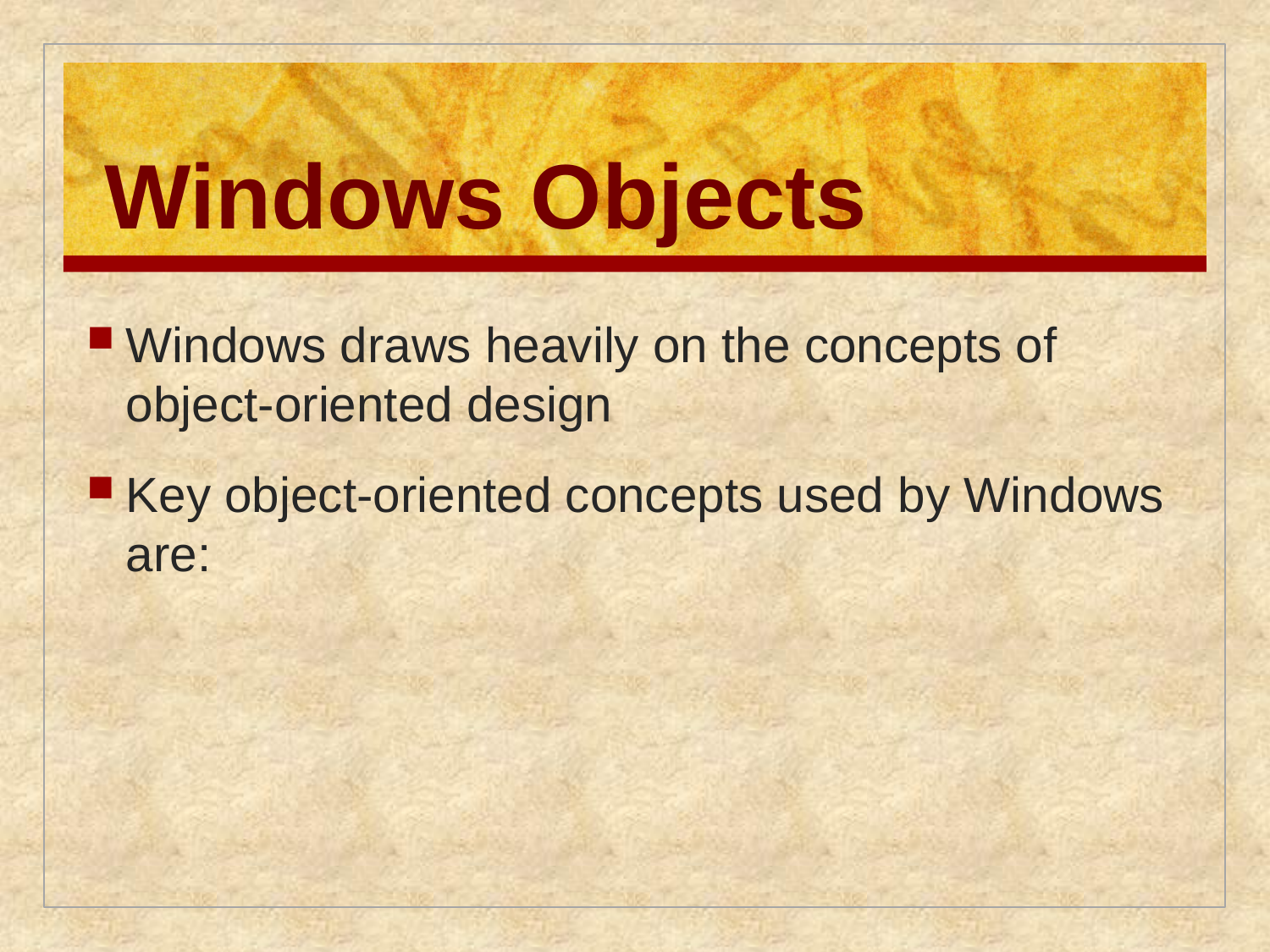

# Windows Objects
Windows draws heavily on the concepts of object-oriented design
Key object-oriented concepts used by Windows are: